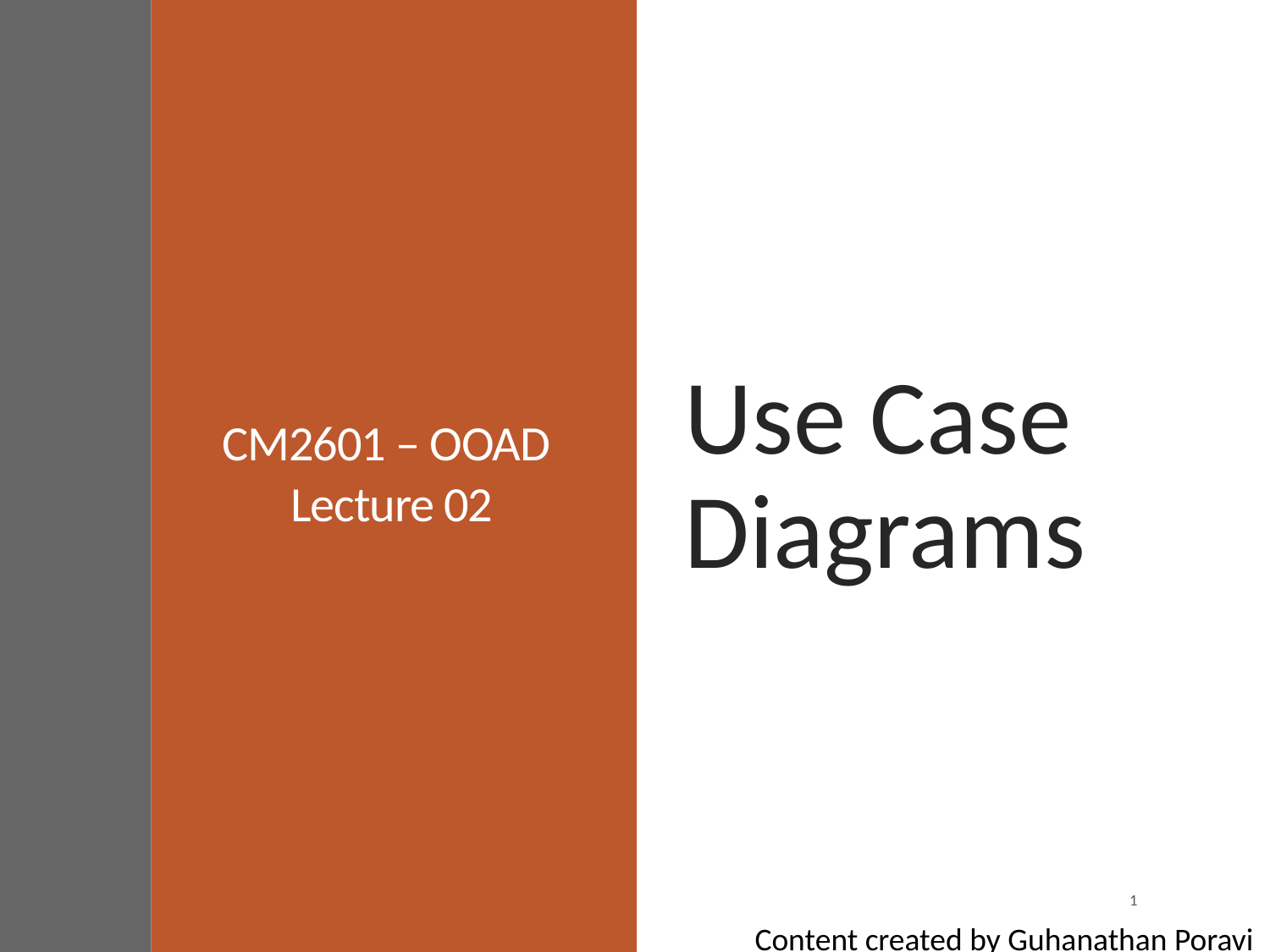

CM2601 – OOAD
Lecture 02

Use Case Diagrams

1

Content created by Guhanathan Poravi